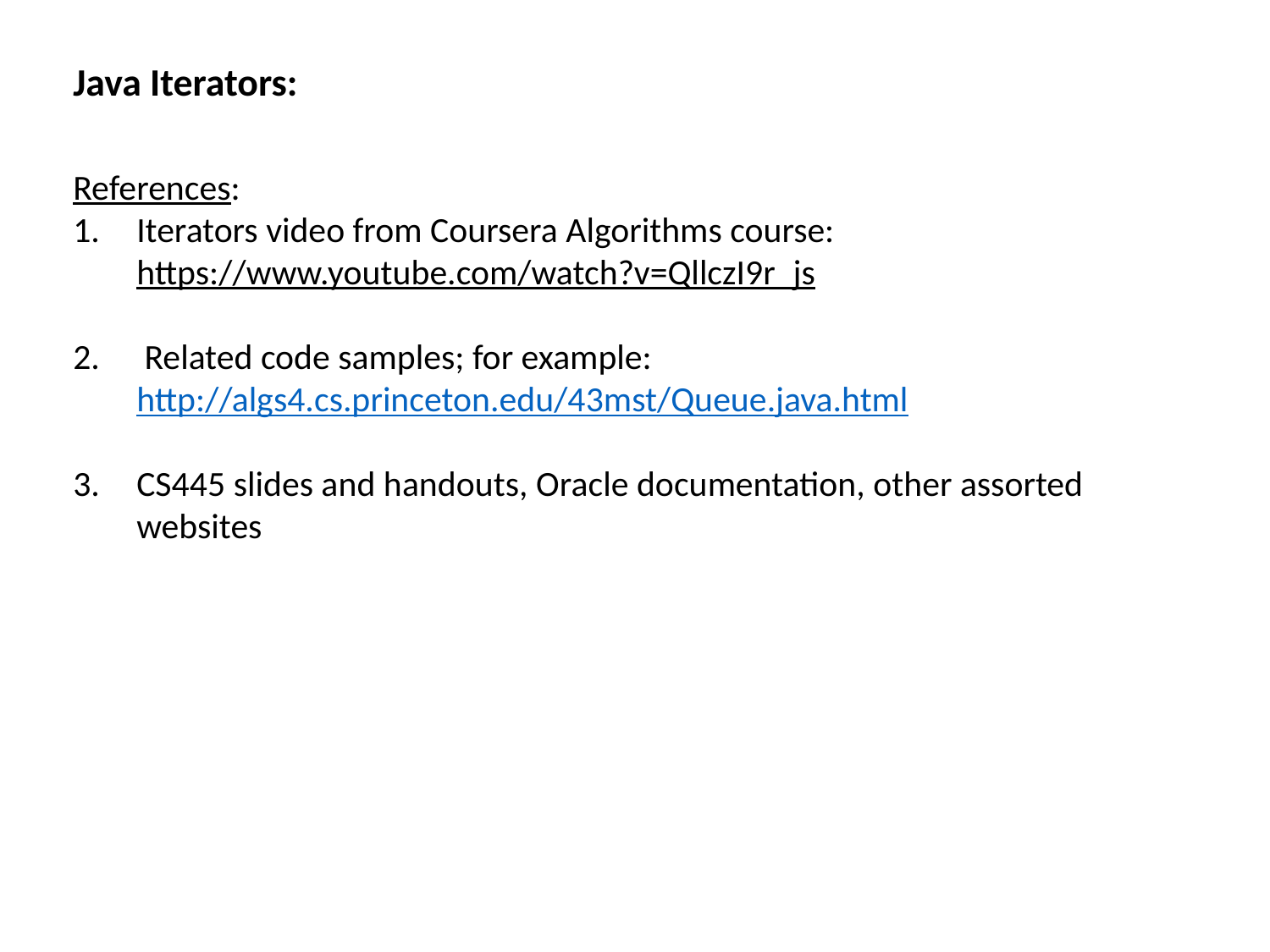

Java Iterators:
References:
Iterators video from Coursera Algorithms course: https://www.youtube.com/watch?v=QllczI9r_js

 Related code samples; for example:  http://algs4.cs.princeton.edu/43mst/Queue.java.html

CS445 slides and handouts, Oracle documentation, other assorted websites